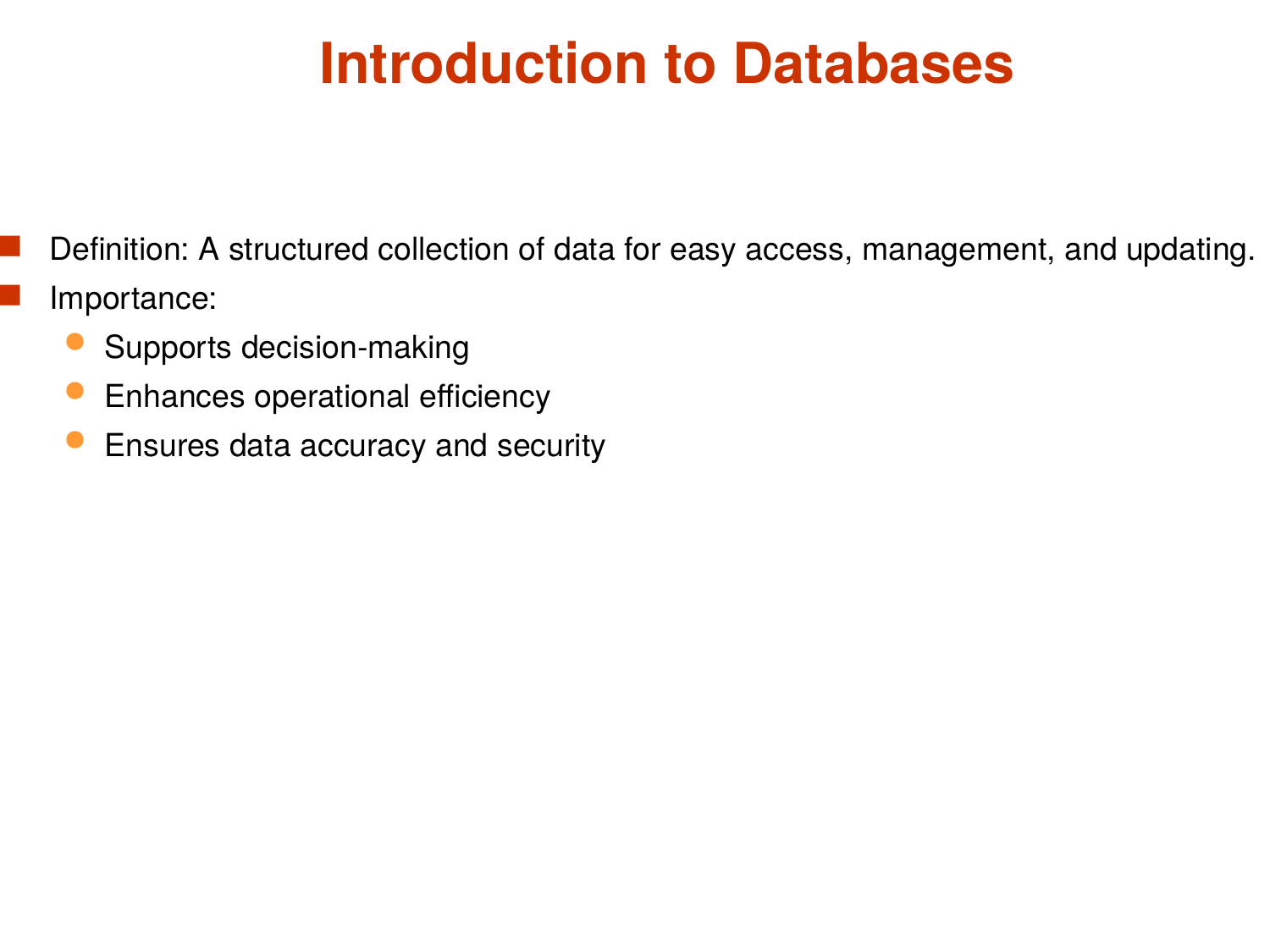

# Introduction to Databases
Definition: A structured collection of data for easy access, management, and updating.
Importance:
Supports decision-making
Enhances operational efficiency
Ensures data accuracy and security